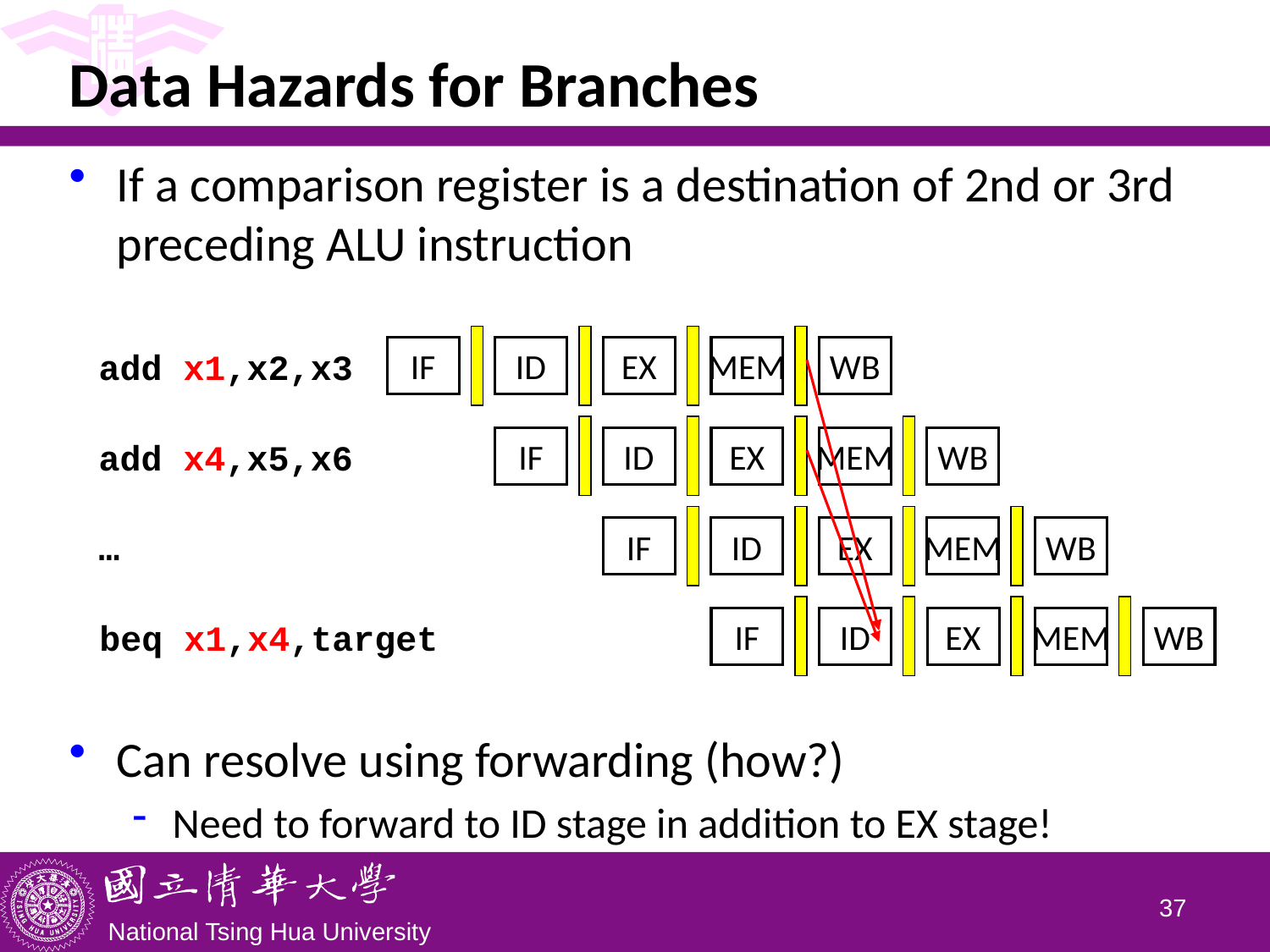

# Data Hazards for Branches
If a comparison register is a destination of 2nd or 3rd preceding ALU instruction

Can resolve using forwarding (how?)
Need to forward to ID stage in addition to EX stage!

IF
ID
EX
MEM
WB

IF
ID
EX
MEM
WB

IF
ID
EX
MEM
WB

IF
ID
EX
MEM
WB
add x1,x2,x3
add x4,x5,x6
…
beq x1,x4,target
37